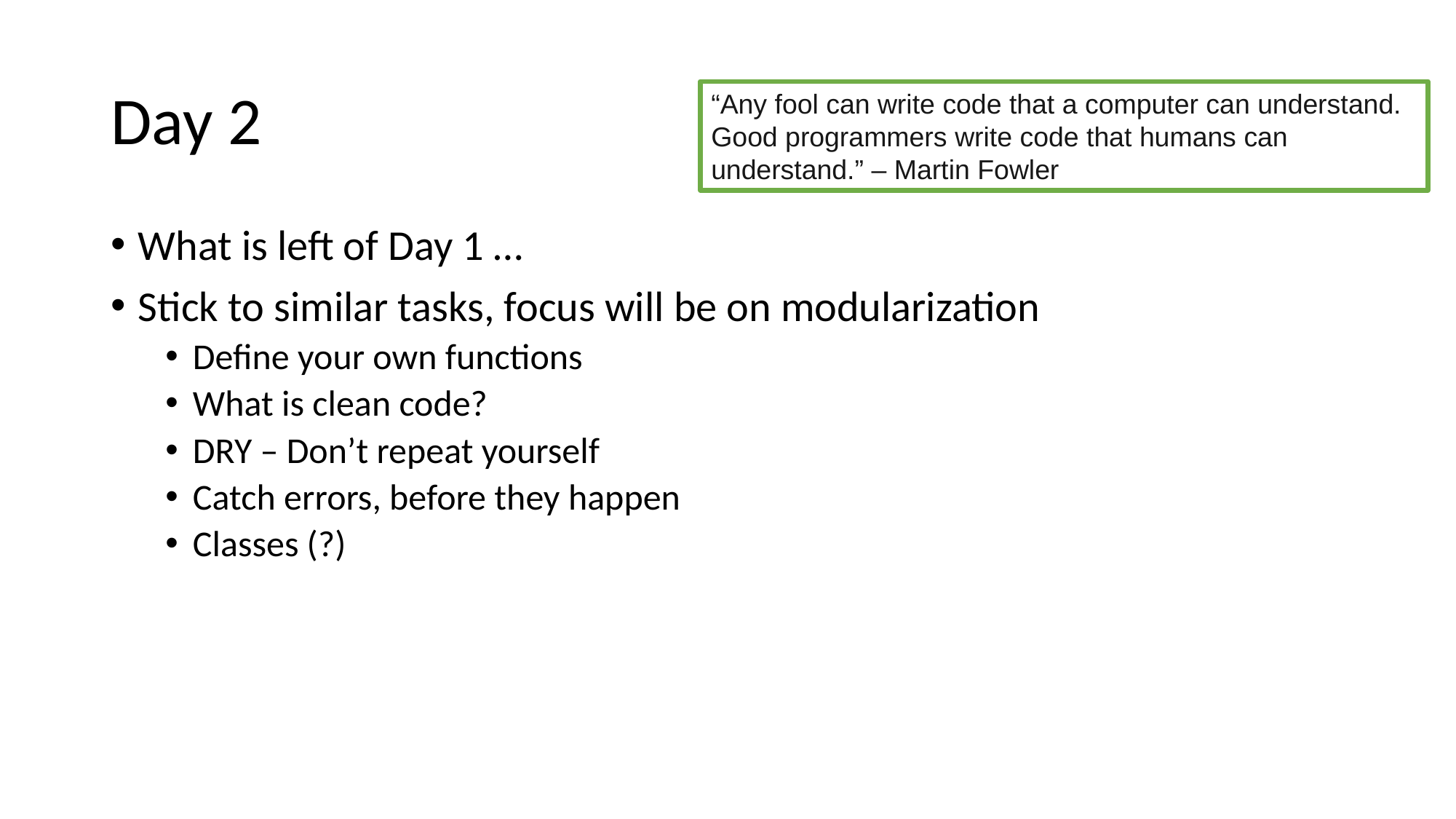

# Day 2
“Any fool can write code that a computer can understand. Good programmers write code that humans can understand.” – Martin Fowler
What is left of Day 1 …
Stick to similar tasks, focus will be on modularization
Define your own functions
What is clean code?
DRY – Don’t repeat yourself
Catch errors, before they happen
Classes (?)